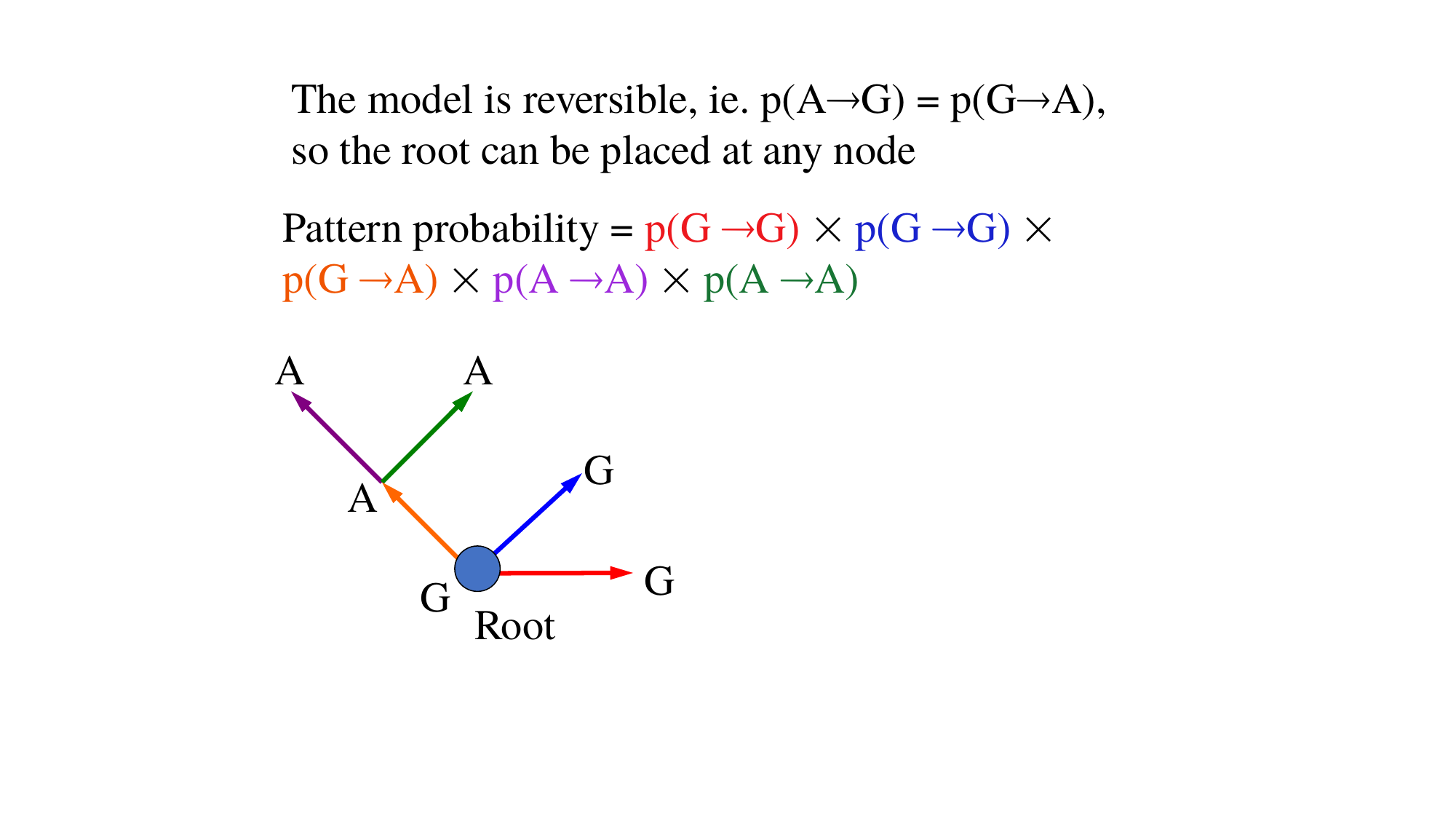

The model is reversible, ie. p(A→G) = p(G→A), so the root can be placed at any node
Pattern probability = p(G →G) × p(G →G) × p(G →A) × p(A →A) × p(A →A)
A               A

G
A

G
G

Root